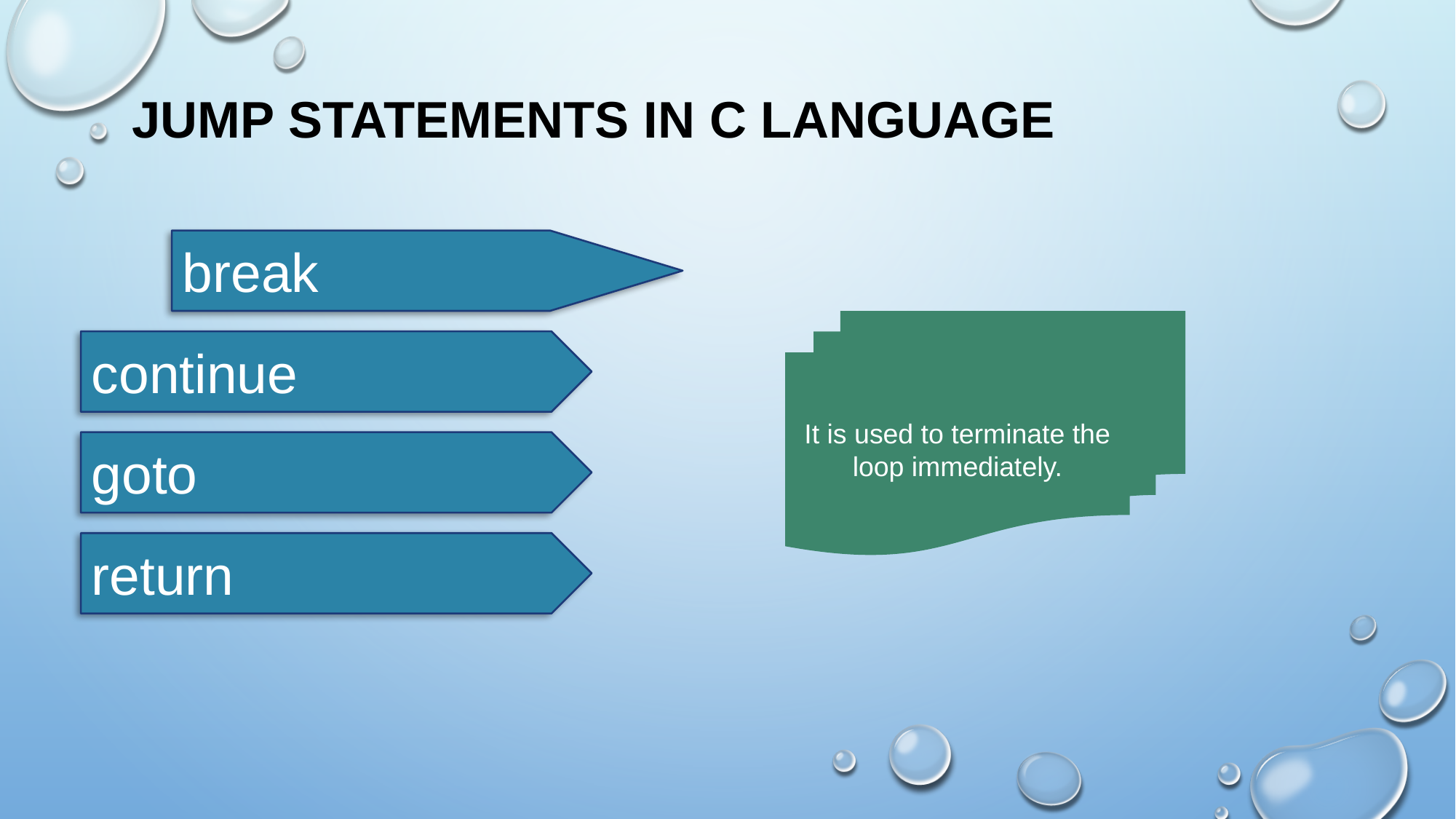

# Jump statements in C language
break
It is used to terminate the loop immediately.
continue
goto
return